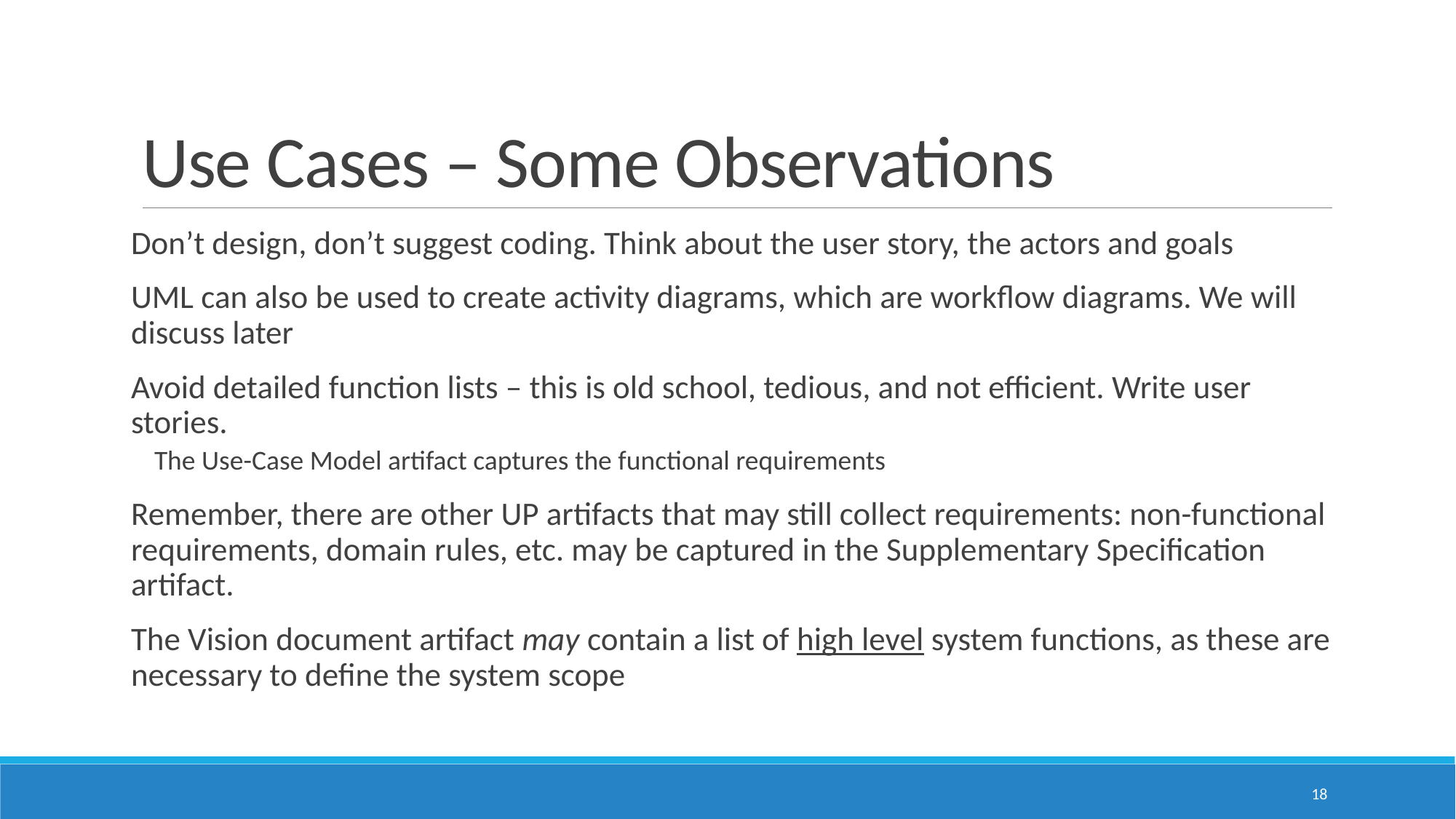

# Use Cases – Some Observations
Don’t design, don’t suggest coding. Think about the user story, the actors and goals
UML can also be used to create activity diagrams, which are workflow diagrams. We will discuss later
Avoid detailed function lists – this is old school, tedious, and not efficient. Write user stories.
The Use-Case Model artifact captures the functional requirements
Remember, there are other UP artifacts that may still collect requirements: non-functional requirements, domain rules, etc. may be captured in the Supplementary Specification artifact.
The Vision document artifact may contain a list of high level system functions, as these are necessary to define the system scope
18